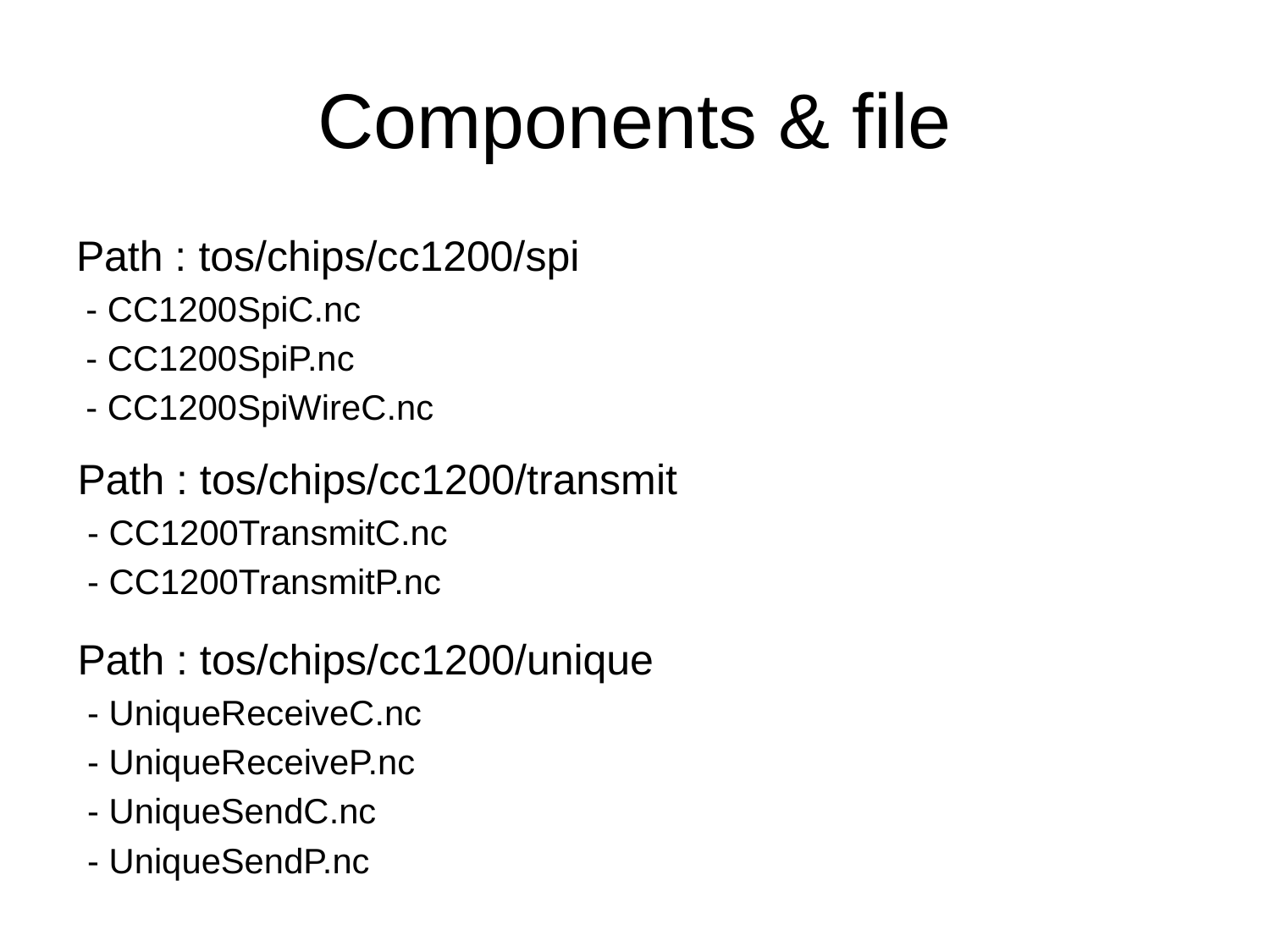

# Components & file
Path : tos/chips/cc1200/spi
 - CC1200SpiC.nc
 - CC1200SpiP.nc
 - CC1200SpiWireC.nc
Path : tos/chips/cc1200/transmit
 - CC1200TransmitC.nc
 - CC1200TransmitP.nc
Path : tos/chips/cc1200/unique
 - UniqueReceiveC.nc
 - UniqueReceiveP.nc
 - UniqueSendC.nc
 - UniqueSendP.nc